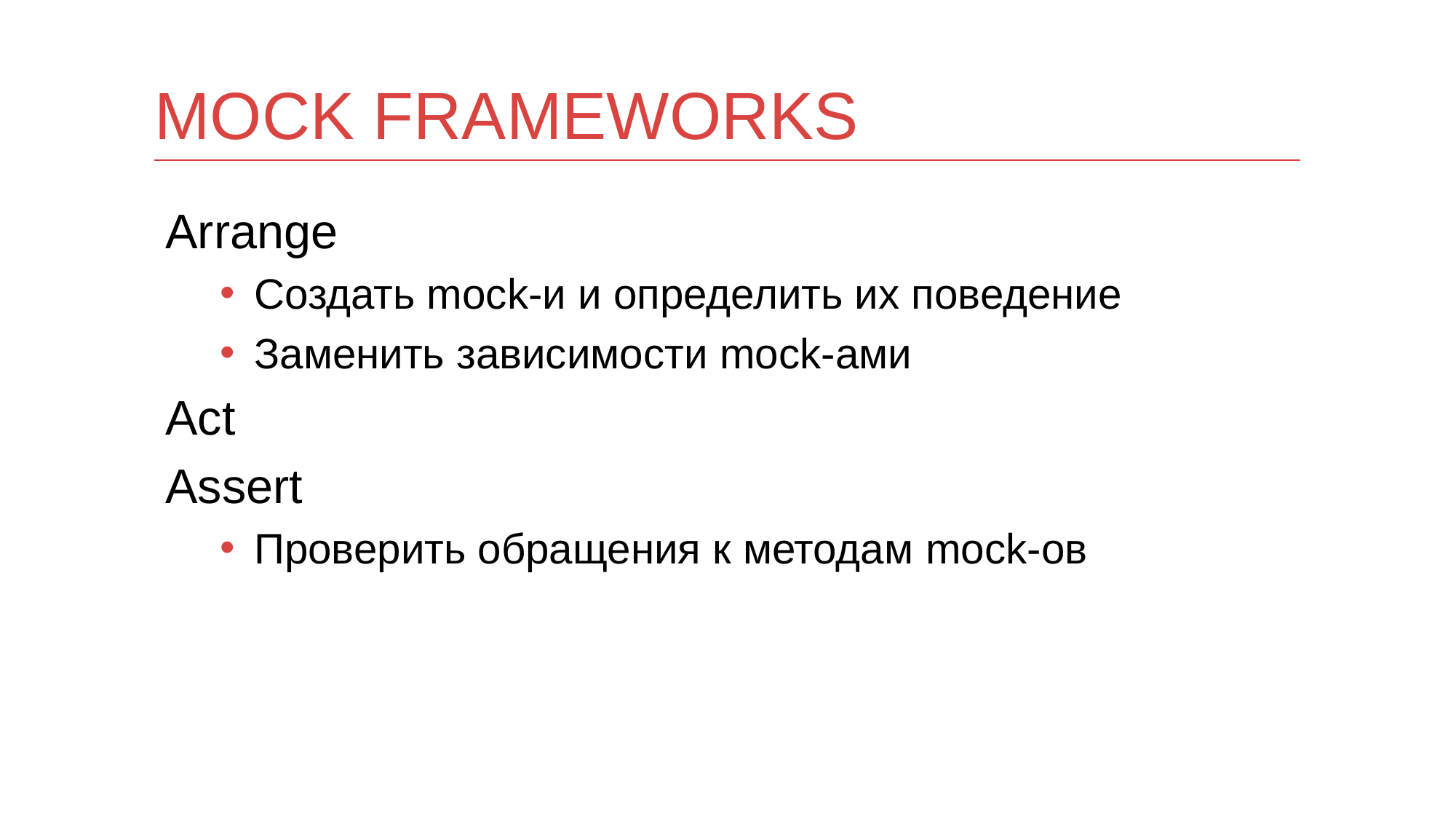

# Mock frameworks
Arrange
Создать mock-и и определить их поведение
Заменить зависимости mock-ами
Act
Assert
Проверить обращения к методам mock-ов